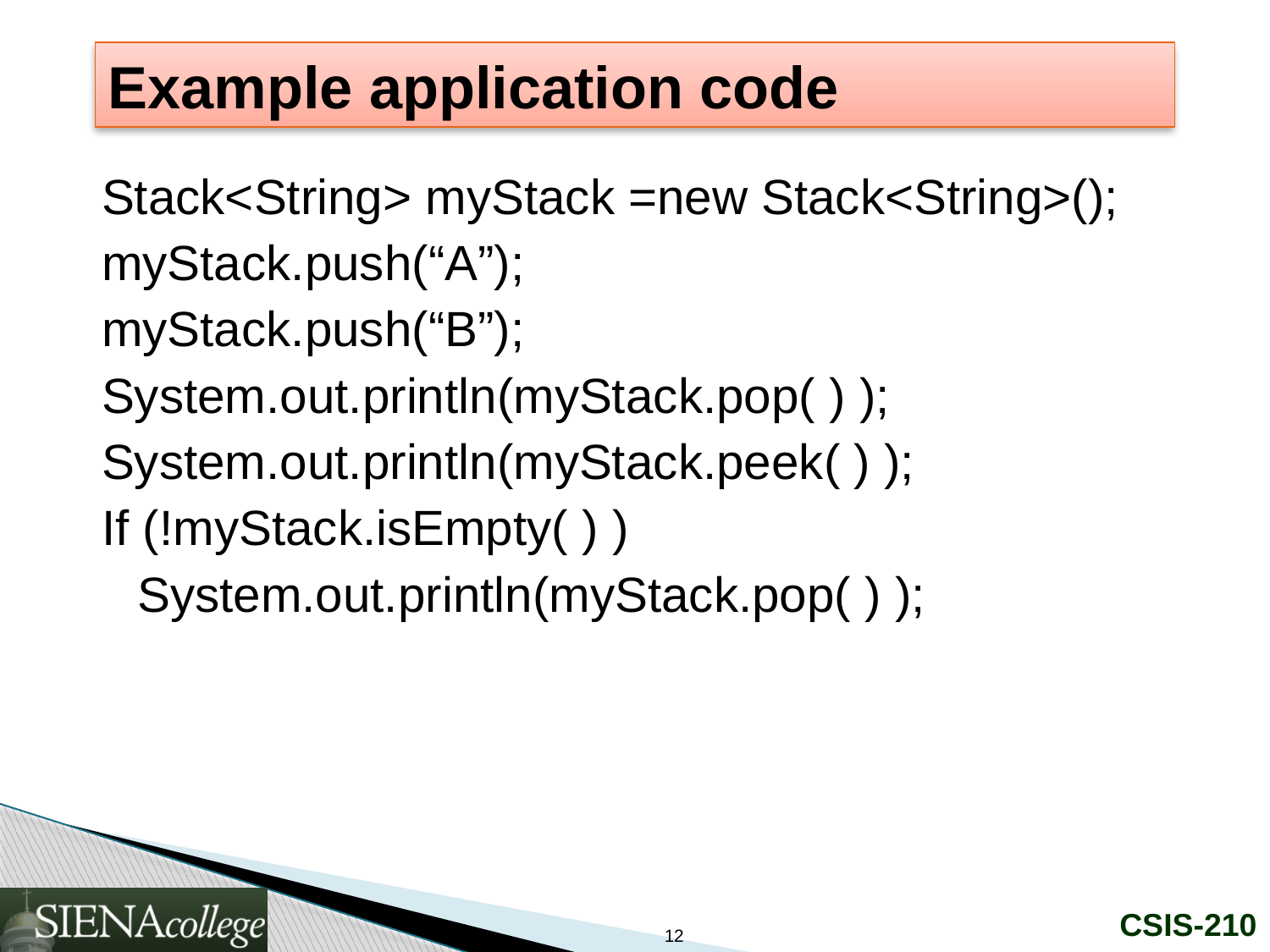

# Example application code
Stack<String> myStack =new Stack<String>();
myStack.push(“A”);
myStack.push(“B”);
System.out.println(myStack.pop( ) );
System.out.println(myStack.peek( ) );
If (!myStack.isEmpty( ) )
	System.out.println(myStack.pop( ) );

12